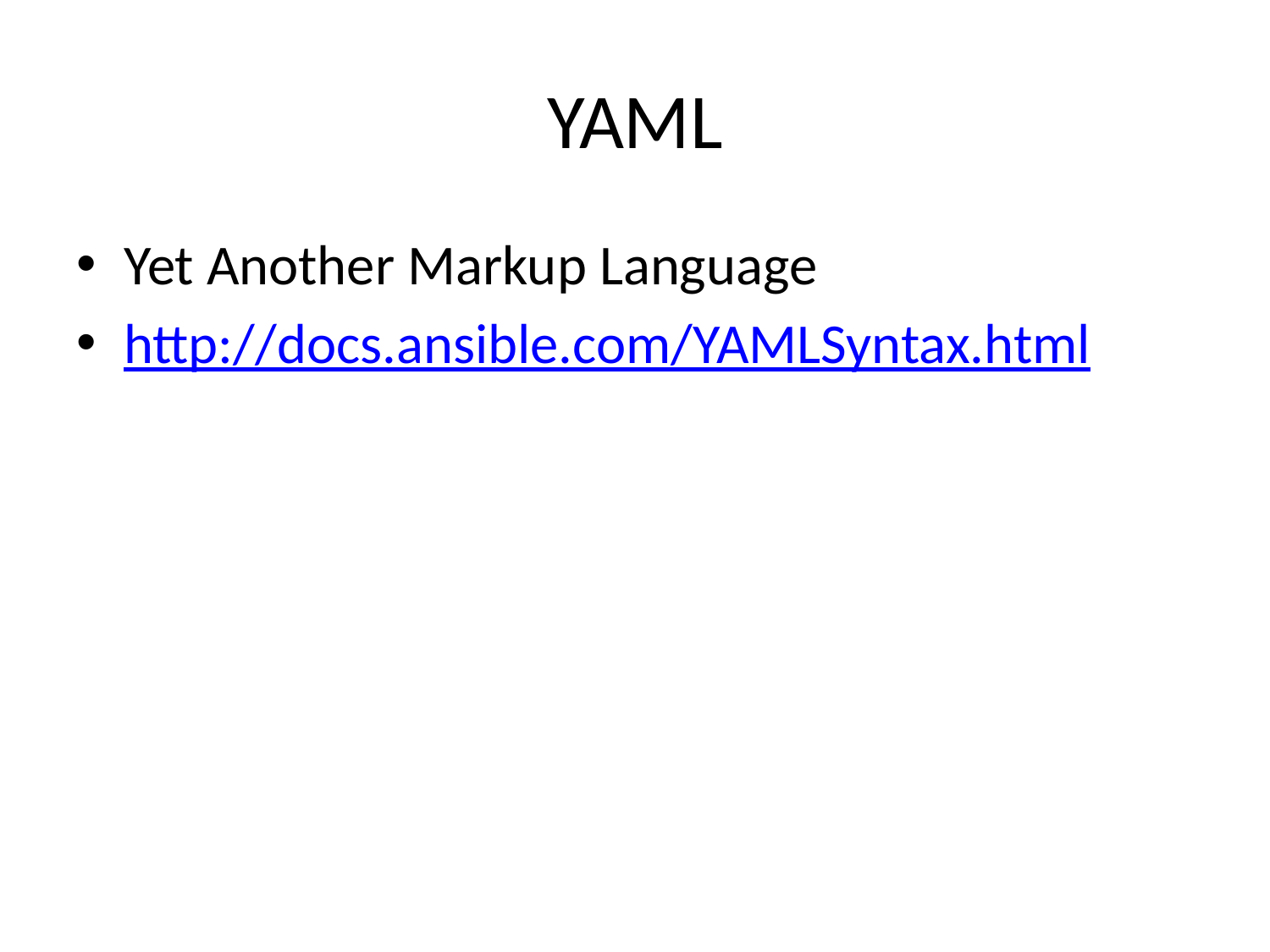

# YAML
Yet Another Markup Language
http://docs.ansible.com/YAMLSyntax.html